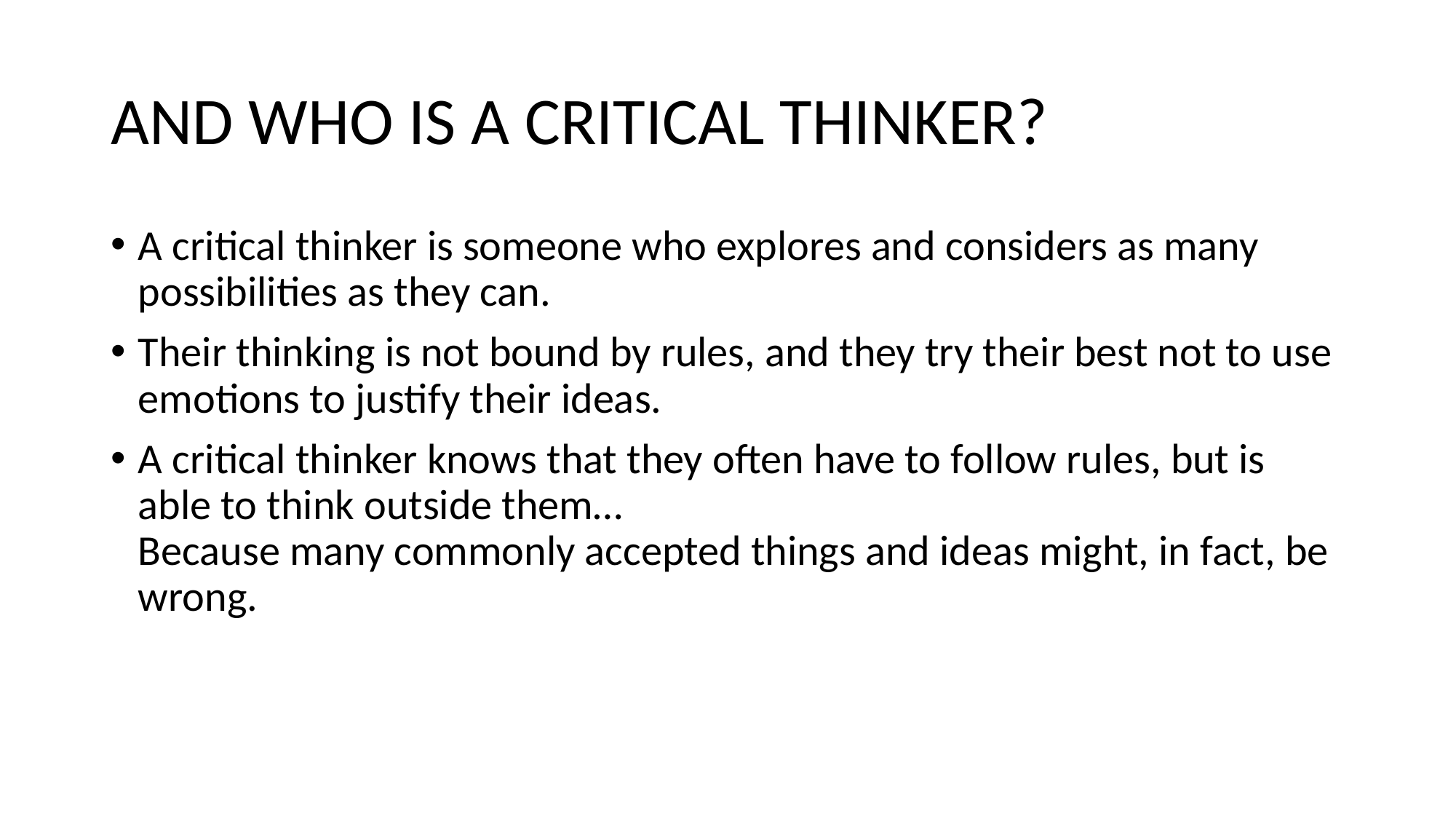

# AND WHO IS A CRITICAL THINKER?
A critical thinker is someone who explores and considers as many possibilities as they can.
Their thinking is not bound by rules, and they try their best not to use emotions to justify their ideas.
A critical thinker knows that they often have to follow rules, but is able to think outside them…
Because many commonly accepted things and ideas might, in fact, be wrong.